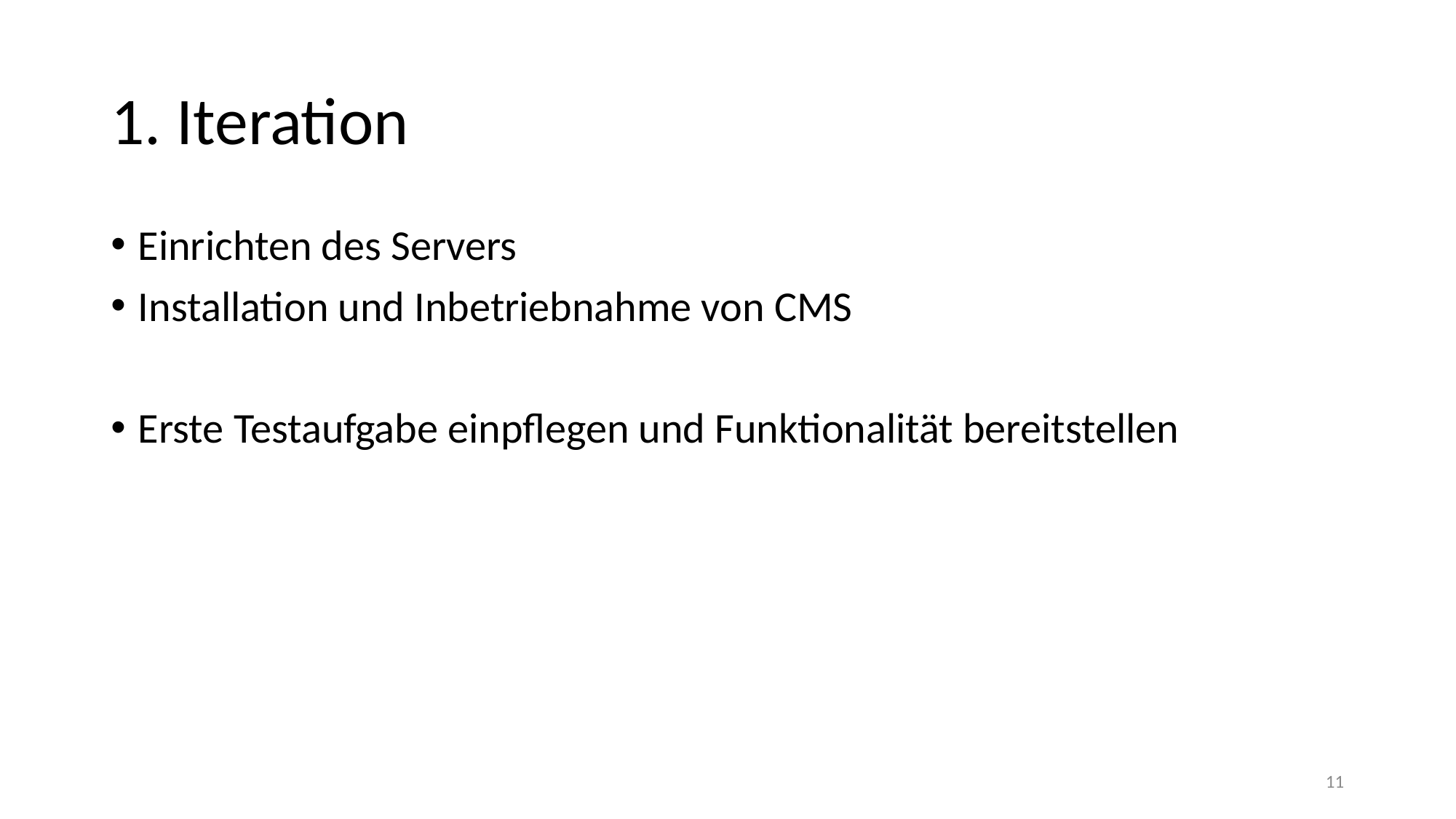

# 1. Iteration
Einrichten des Servers
Installation und Inbetriebnahme von CMS

Erste Testaufgabe einpflegen und Funktionalität bereitstellen
11